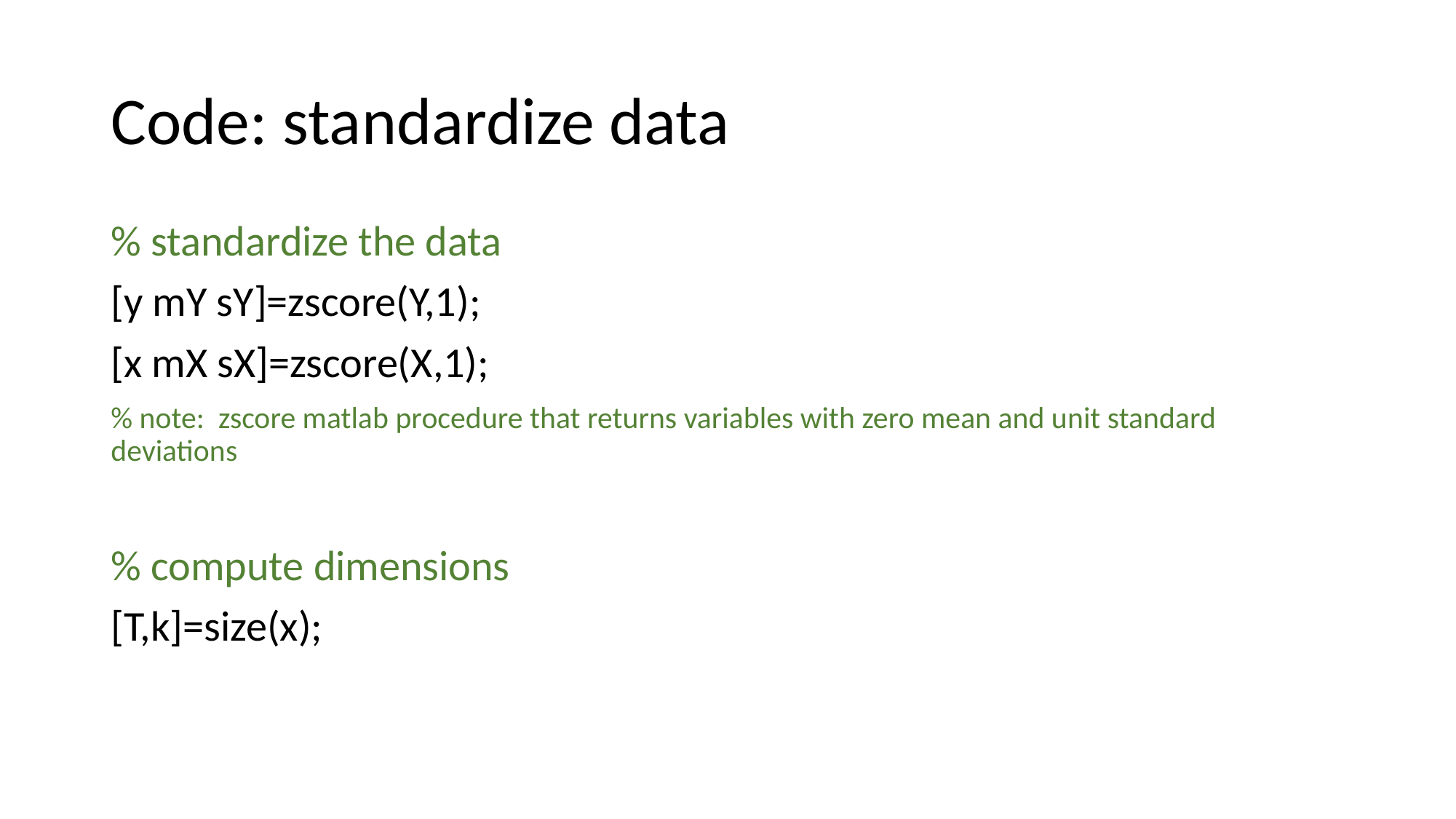

# Code: standardize data
% standardize the data
[y mY sY]=zscore(Y,1);
[x mX sX]=zscore(X,1);
% note:  zscore matlab procedure that returns variables with zero mean and unit standard deviations

% compute dimensions
[T,k]=size(x);